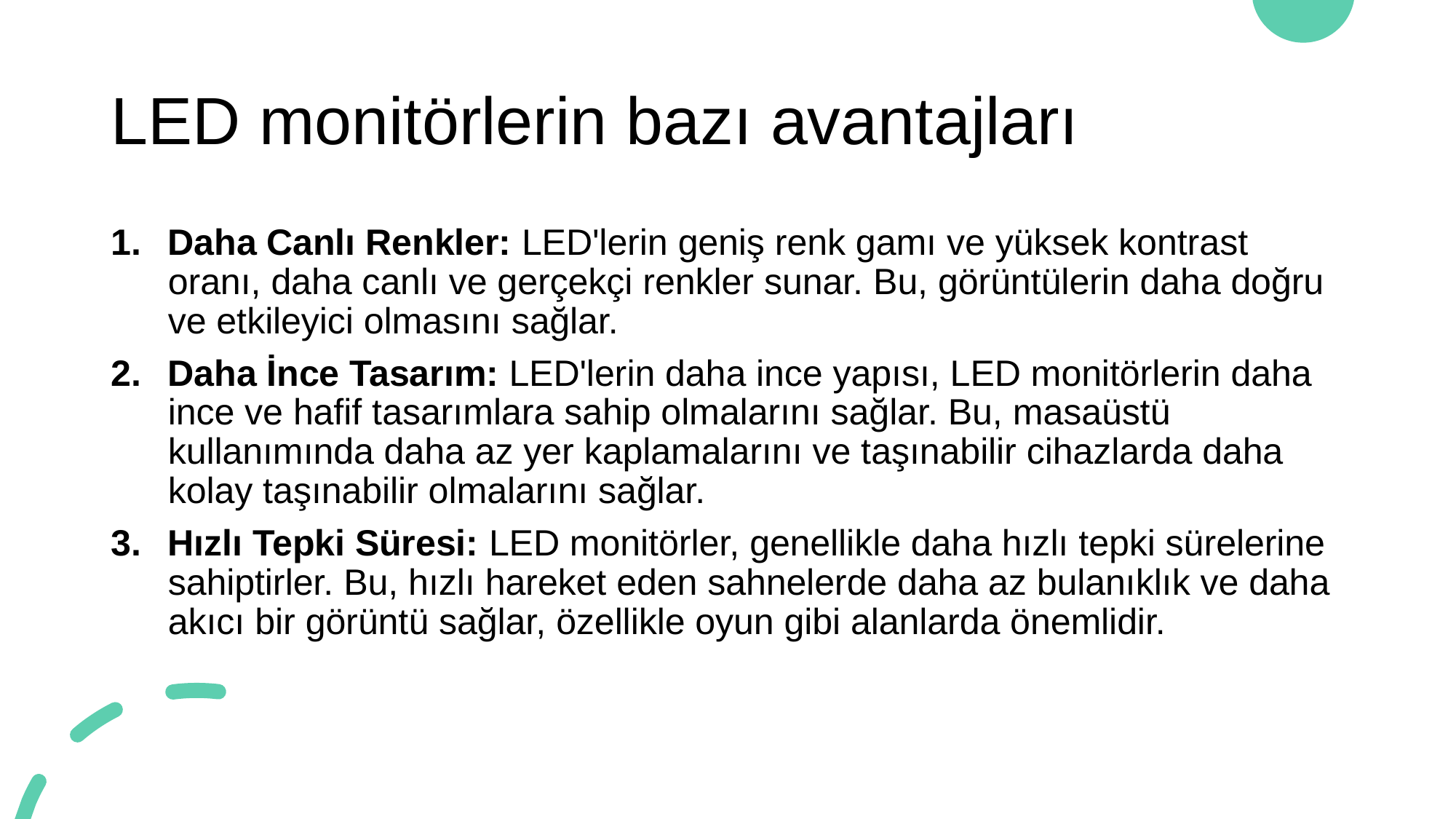

# LED monitörlerin bazı avantajları
Daha Canlı Renkler: LED'lerin geniş renk gamı ve yüksek kontrast oranı, daha canlı ve gerçekçi renkler sunar. Bu, görüntülerin daha doğru ve etkileyici olmasını sağlar.
Daha İnce Tasarım: LED'lerin daha ince yapısı, LED monitörlerin daha ince ve hafif tasarımlara sahip olmalarını sağlar. Bu, masaüstü kullanımında daha az yer kaplamalarını ve taşınabilir cihazlarda daha kolay taşınabilir olmalarını sağlar.
Hızlı Tepki Süresi: LED monitörler, genellikle daha hızlı tepki sürelerine sahiptirler. Bu, hızlı hareket eden sahnelerde daha az bulanıklık ve daha akıcı bir görüntü sağlar, özellikle oyun gibi alanlarda önemlidir.